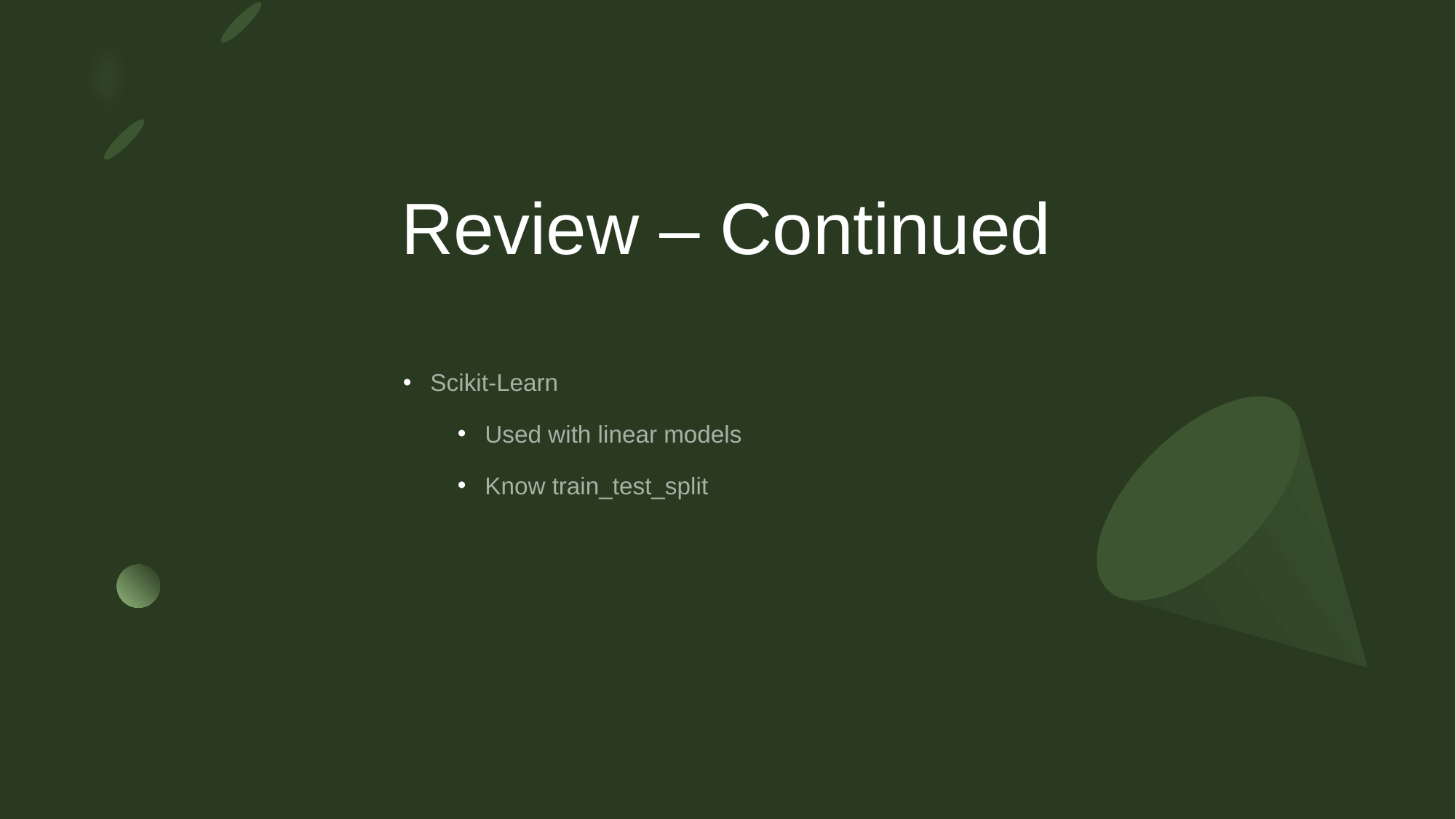

# Review – Continued
Scikit-Learn
Used with linear models
Know train_test_split